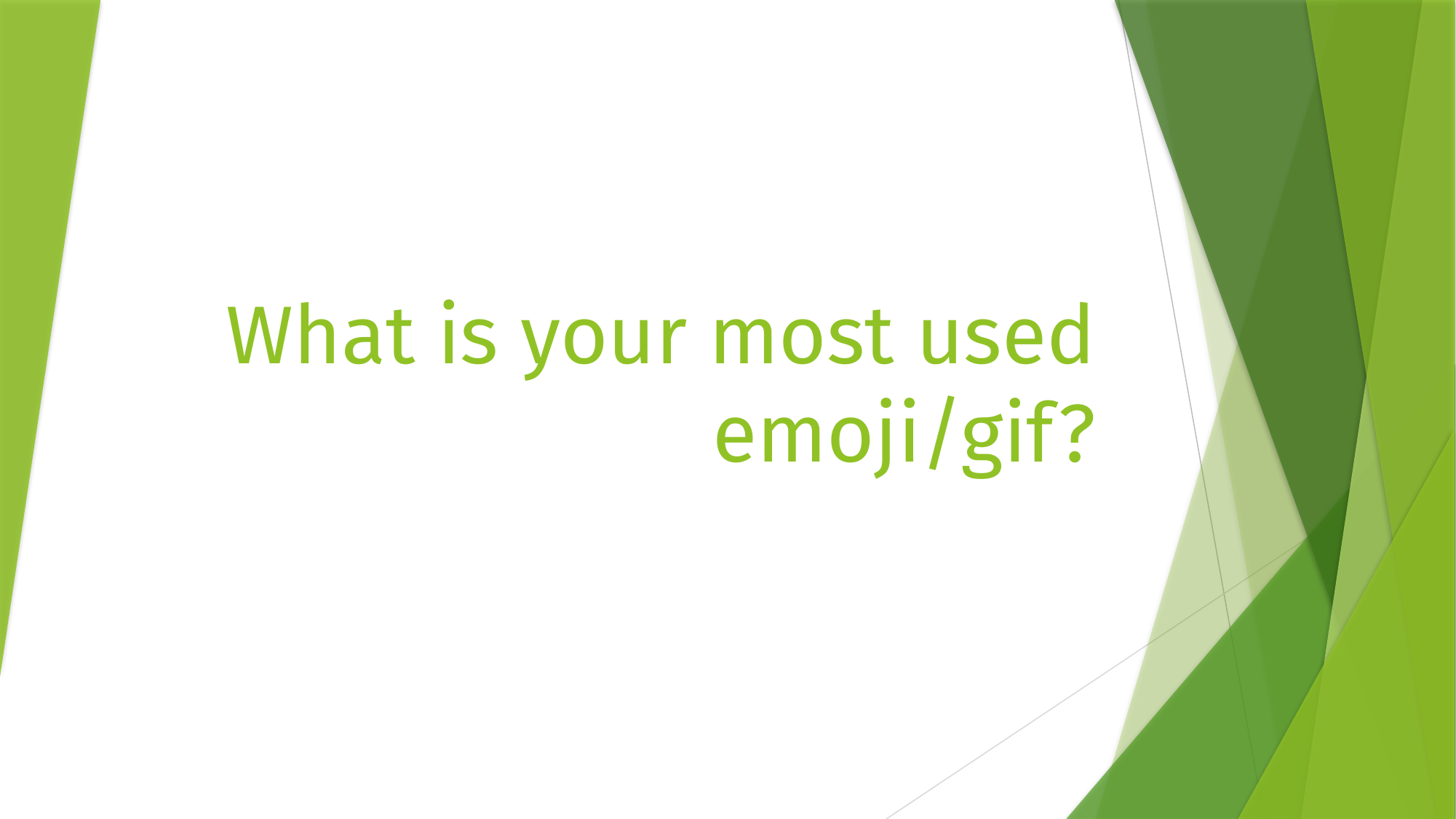

# What is your most used emoji/gif?